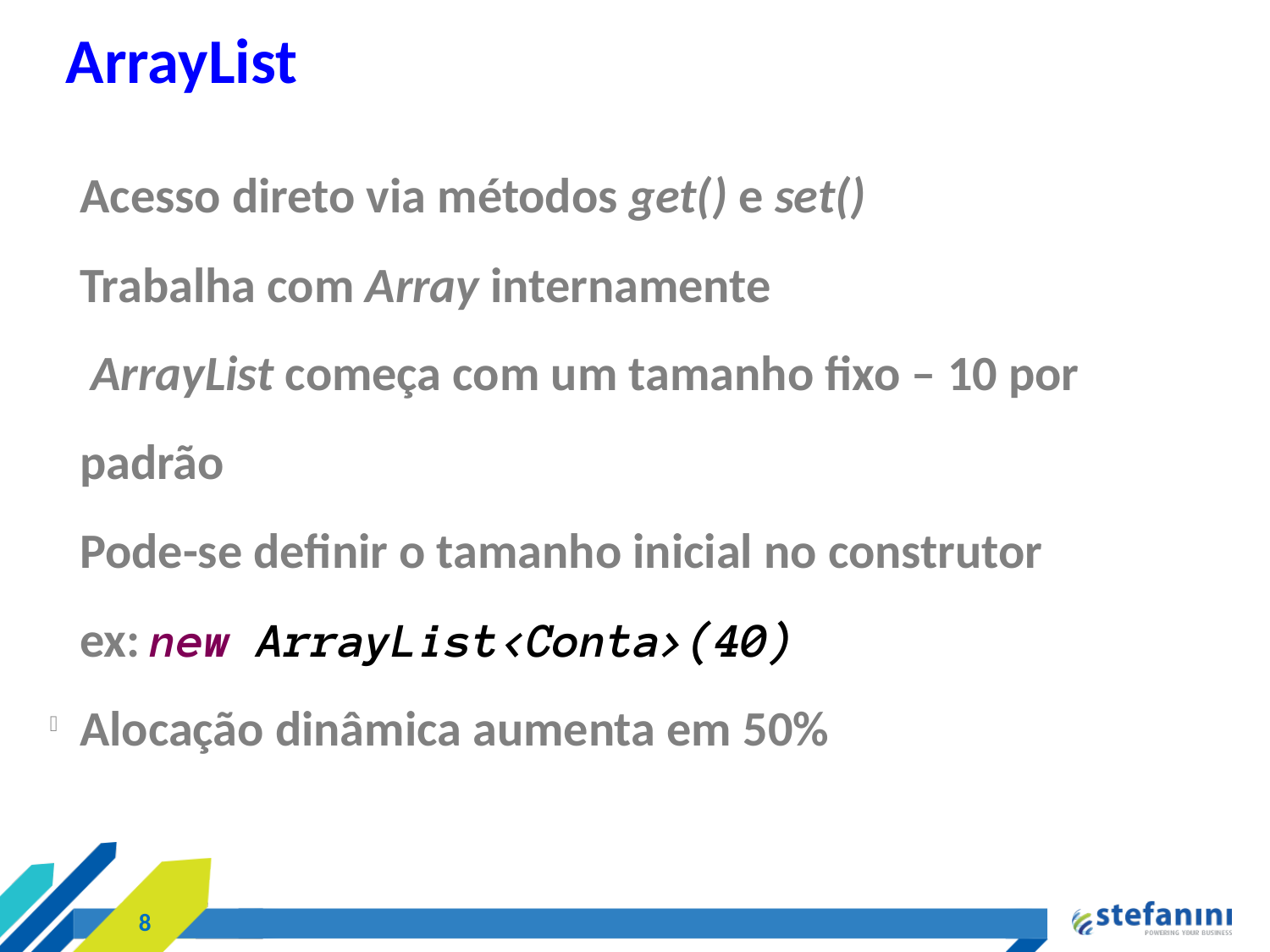

ArrayList

Acesso direto via métodos get() e set()
Trabalha com Array internamente
 ArrayList começa com um tamanho fixo – 10 por padrão
Pode-se definir o tamanho inicial no construtor
ex: new ArrayList<Conta>(40)
Alocação dinâmica aumenta em 50%
8